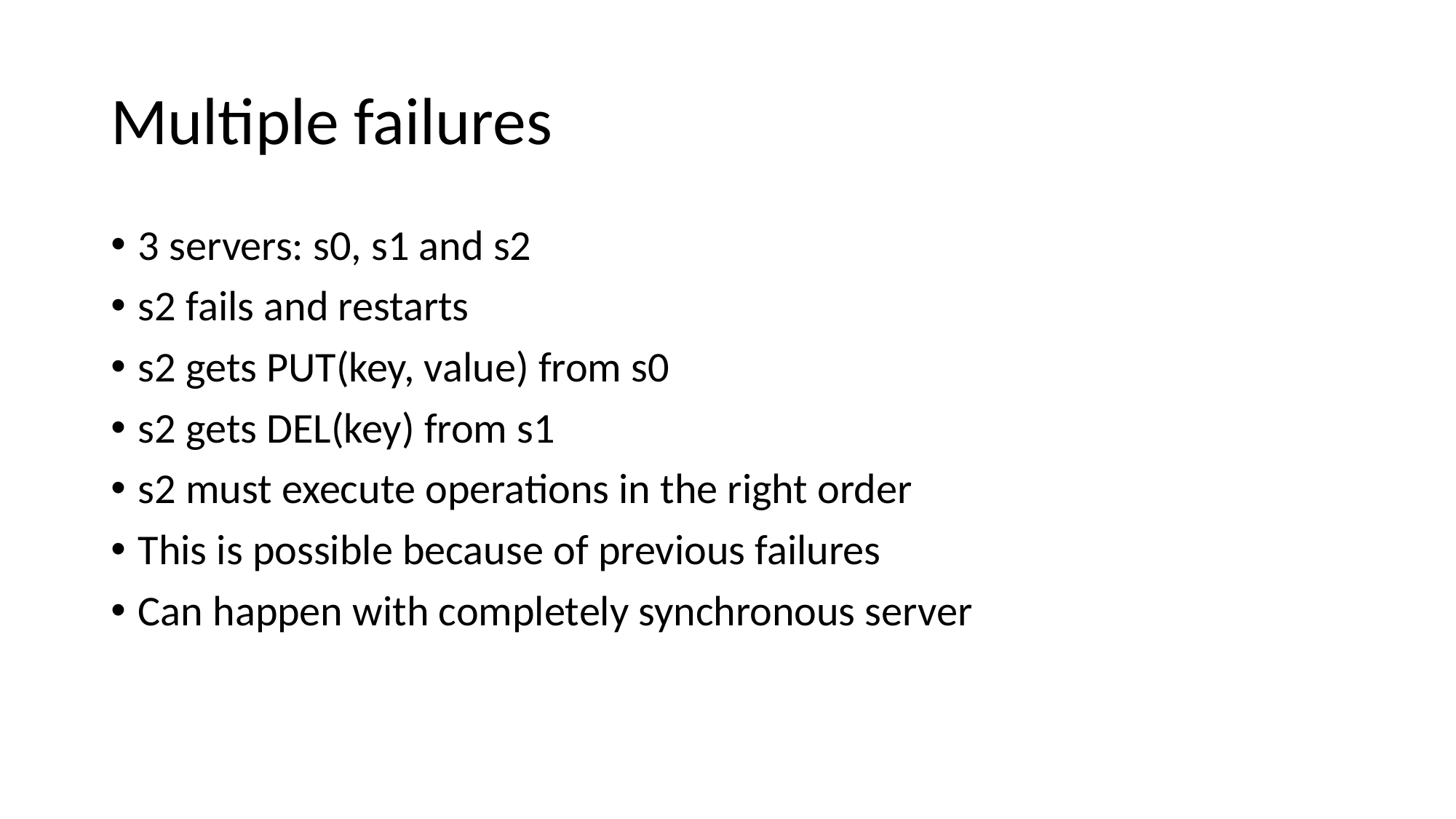

# Multiple failures
3 servers: s0, s1 and s2
s2 fails and restarts
s2 gets PUT(key, value) from s0
s2 gets DEL(key) from s1
s2 must execute operations in the right order
This is possible because of previous failures
Can happen with completely synchronous server